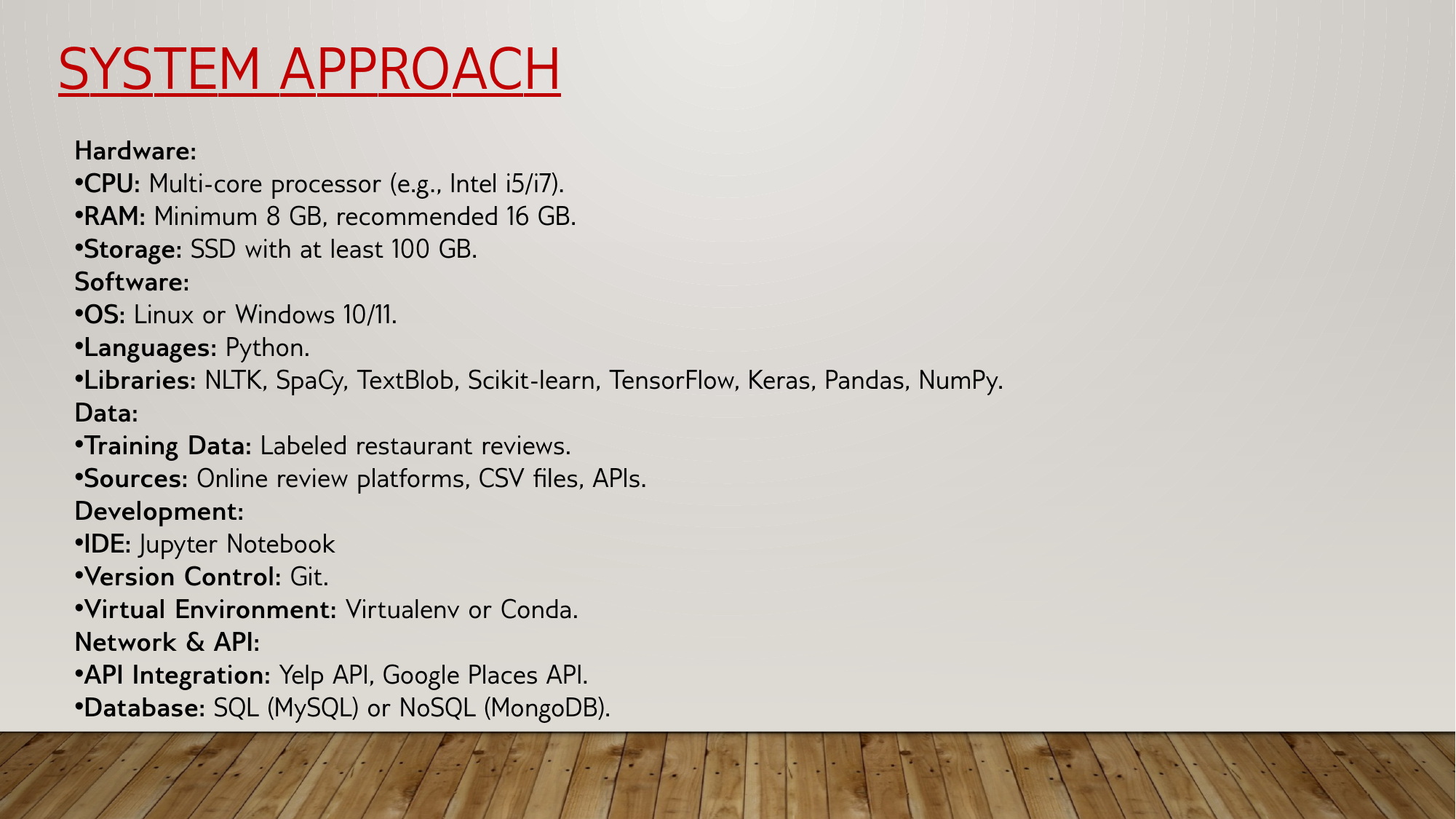

SYSTEM APPROACH
Hardware:
CPU: Multi-core processor (e.g., Intel i5/i7).
RAM: Minimum 8 GB, recommended 16 GB.
Storage: SSD with at least 100 GB.
Software:
OS: Linux or Windows 10/11.
Languages: Python.
Libraries: NLTK, SpaCy, TextBlob, Scikit-learn, TensorFlow, Keras, Pandas, NumPy.
Data:
Training Data: Labeled restaurant reviews.
Sources: Online review platforms, CSV files, APIs.
Development:
IDE: Jupyter Notebook
Version Control: Git.
Virtual Environment: Virtualenv or Conda.
Network & API:
API Integration: Yelp API, Google Places API.
Database: SQL (MySQL) or NoSQL (MongoDB).